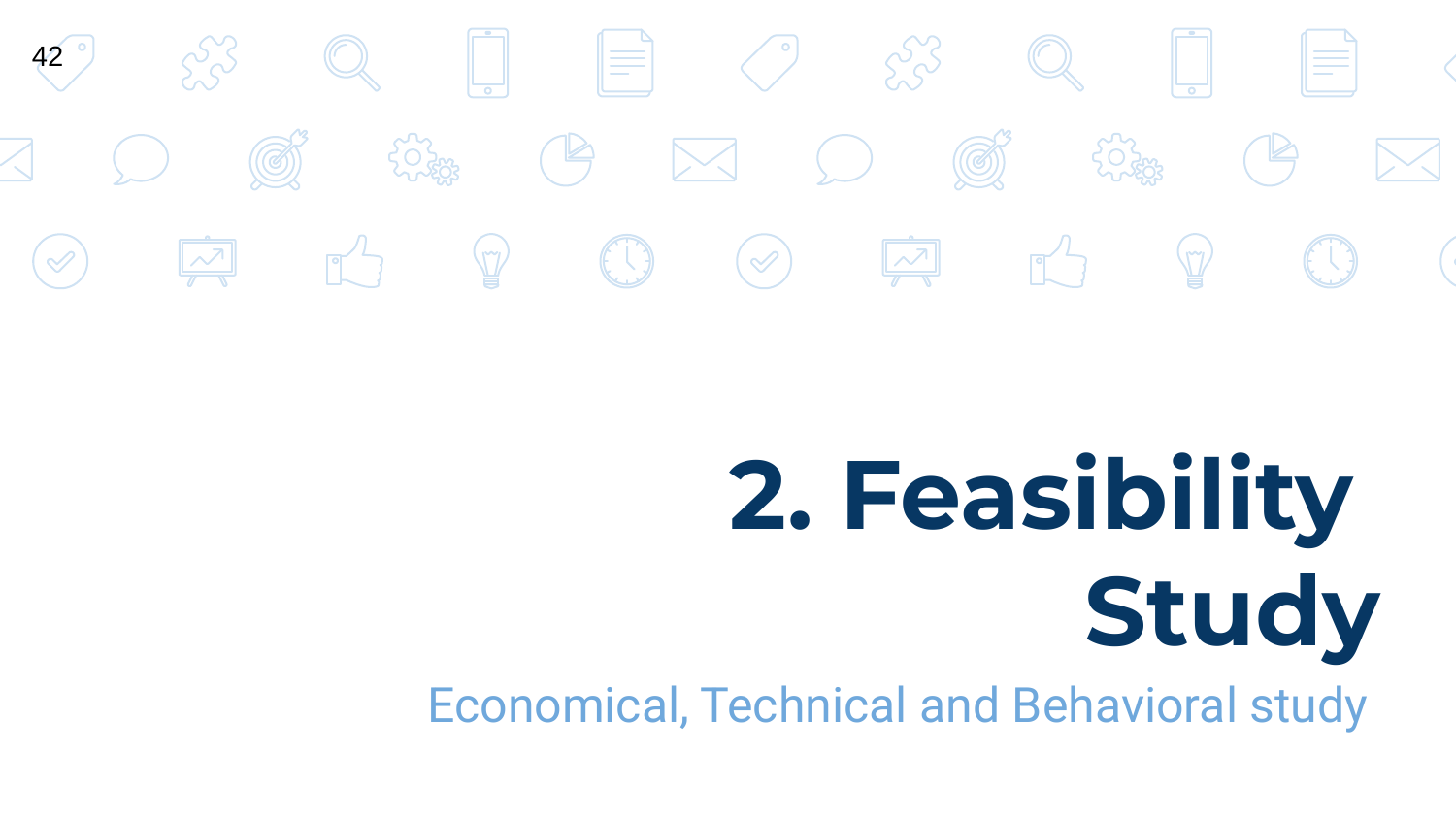

42
# 2. Feasibility  Study
Economical, Technical and Behavioral study